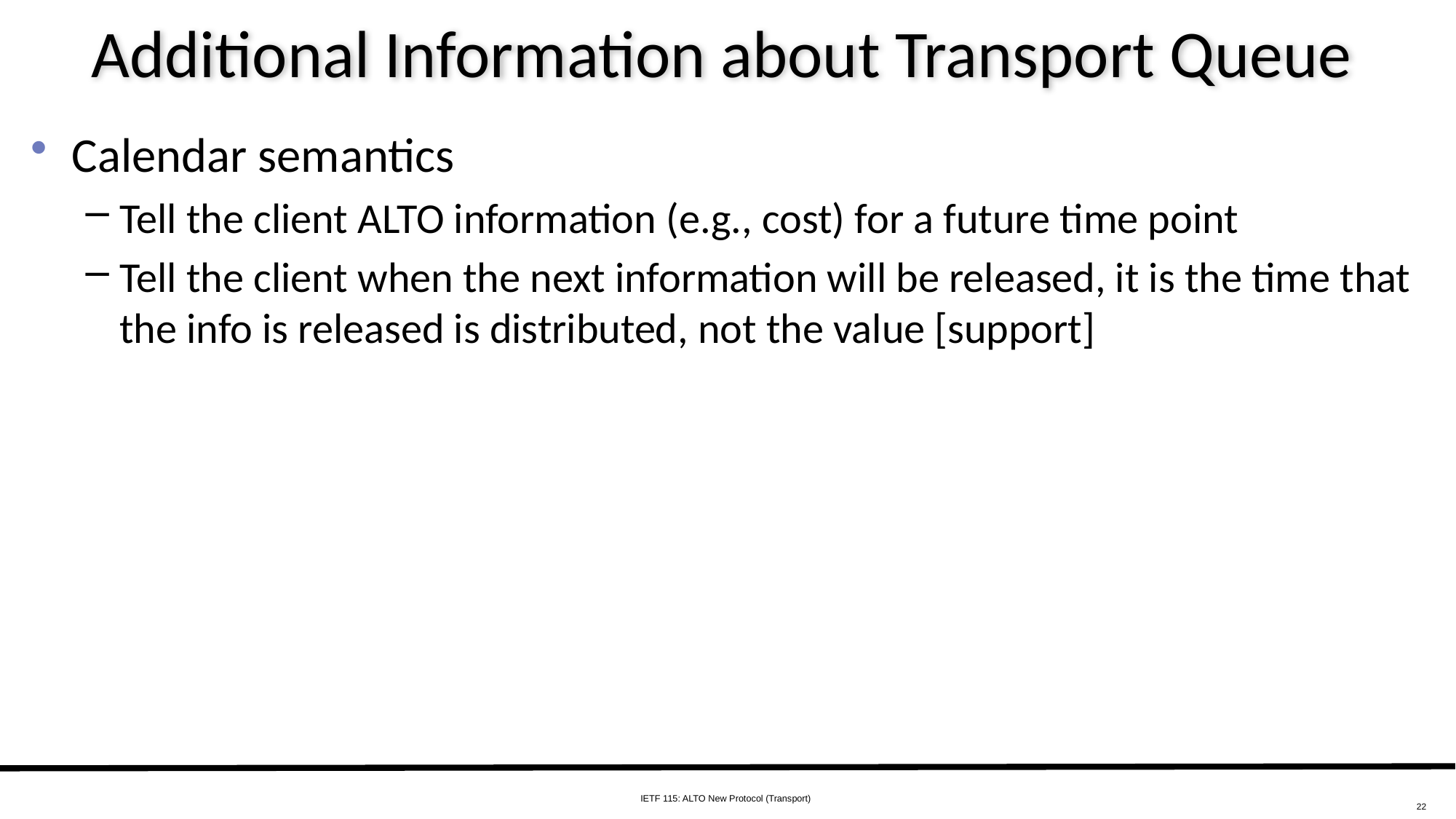

# Additional Information about Transport Queue
Calendar semantics
Tell the client ALTO information (e.g., cost) for a future time point
Tell the client when the next information will be released, it is the time that the info is released is distributed, not the value [support]